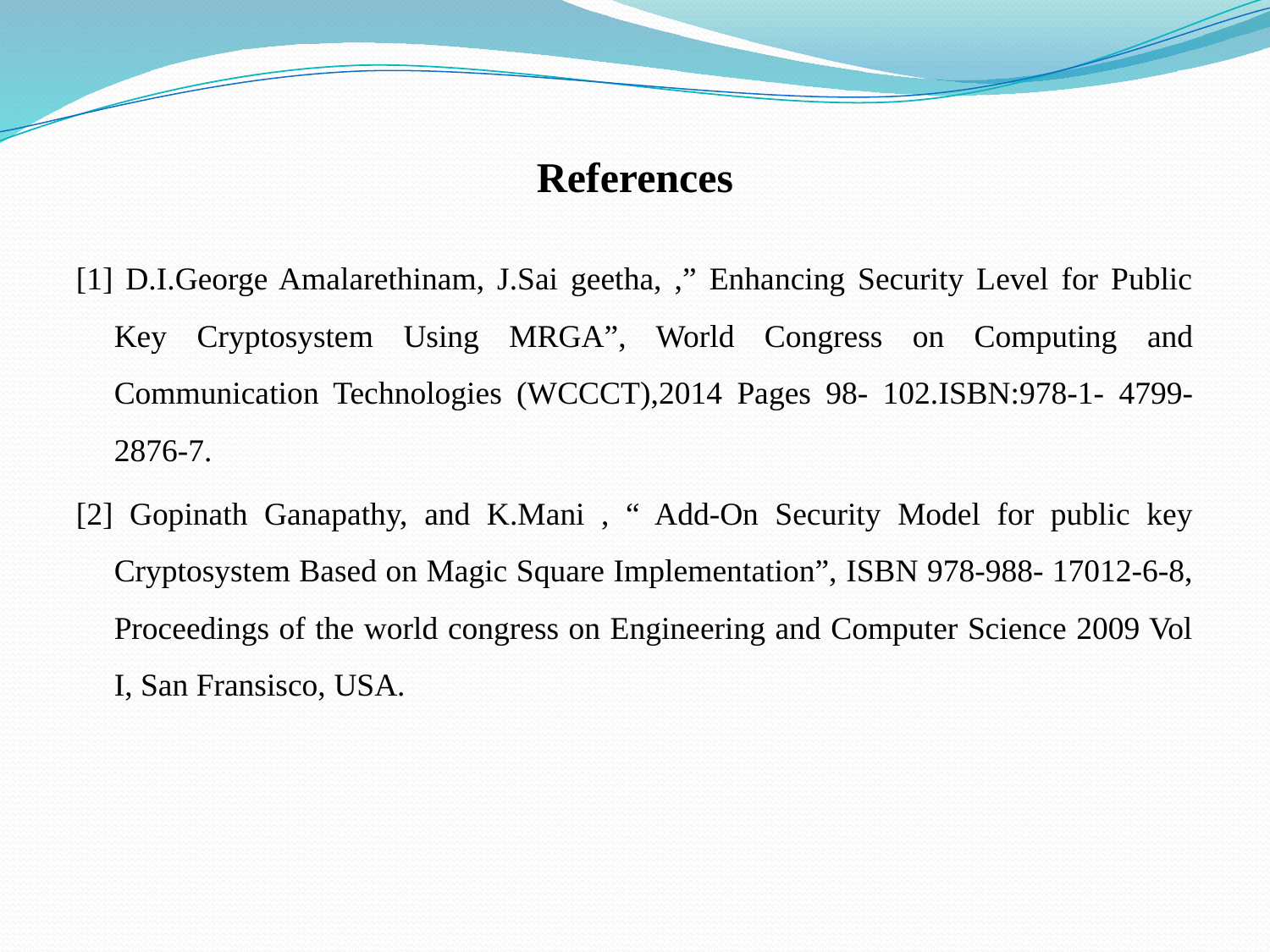

# References
[1] D.I.George Amalarethinam, J.Sai geetha, ,” Enhancing Security Level for Public Key Cryptosystem Using MRGA”, World Congress on Computing and Communication Technologies (WCCCT),2014 Pages 98- 102.ISBN:978-1- 4799-2876-7.
[2] Gopinath Ganapathy, and K.Mani , “ Add-On Security Model for public key Cryptosystem Based on Magic Square Implementation”, ISBN 978-988- 17012-6-8, Proceedings of the world congress on Engineering and Computer Science 2009 Vol I, San Fransisco, USA.